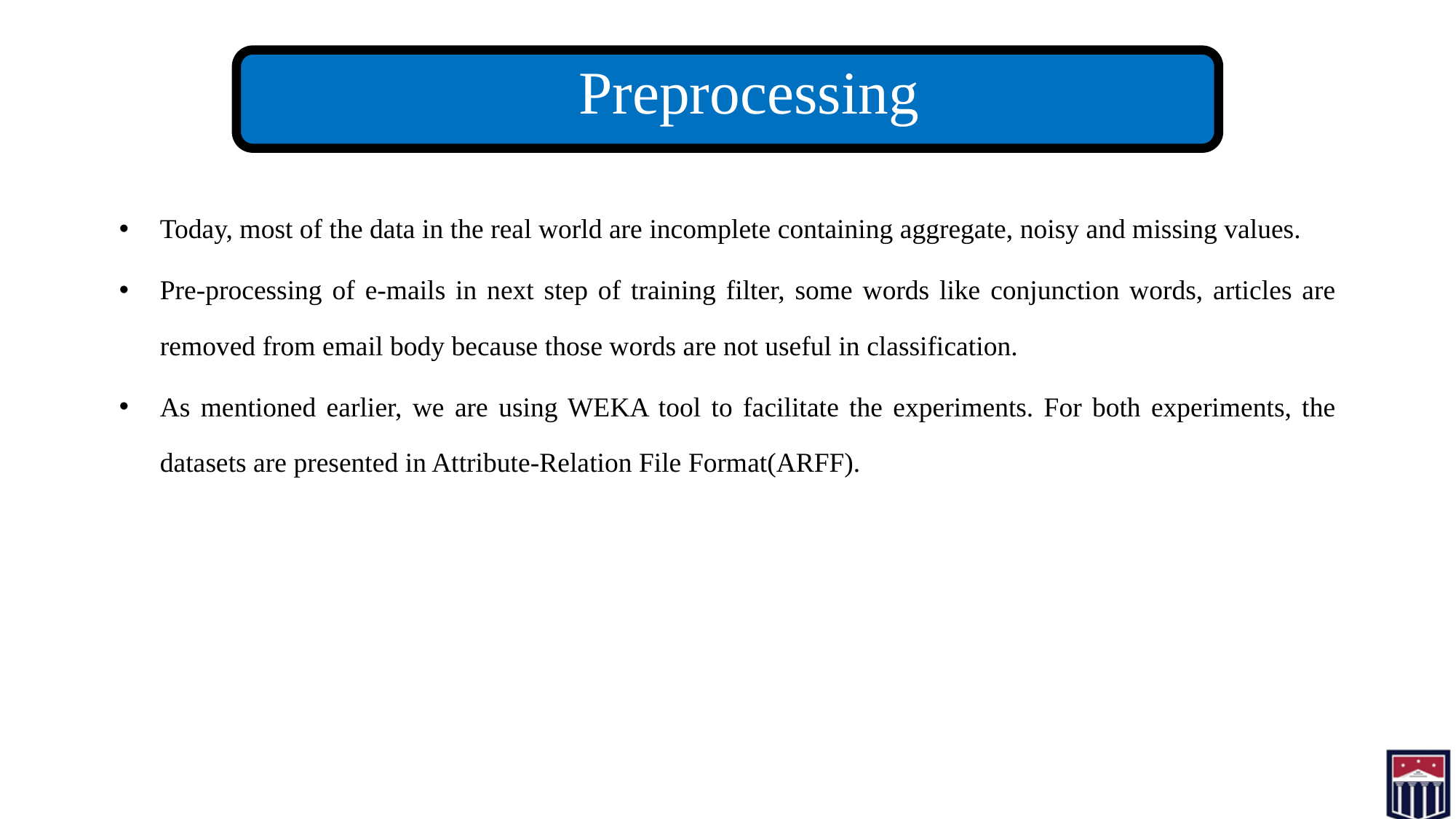

Preprocessing
Today, most of the data in the real world are incomplete containing aggregate, noisy and missing values.
Pre-processing of e-mails in next step of training filter, some words like conjunction words, articles are removed from email body because those words are not useful in classification.
As mentioned earlier, we are using WEKA tool to facilitate the experiments. For both experiments, the datasets are presented in Attribute-Relation File Format(ARFF).